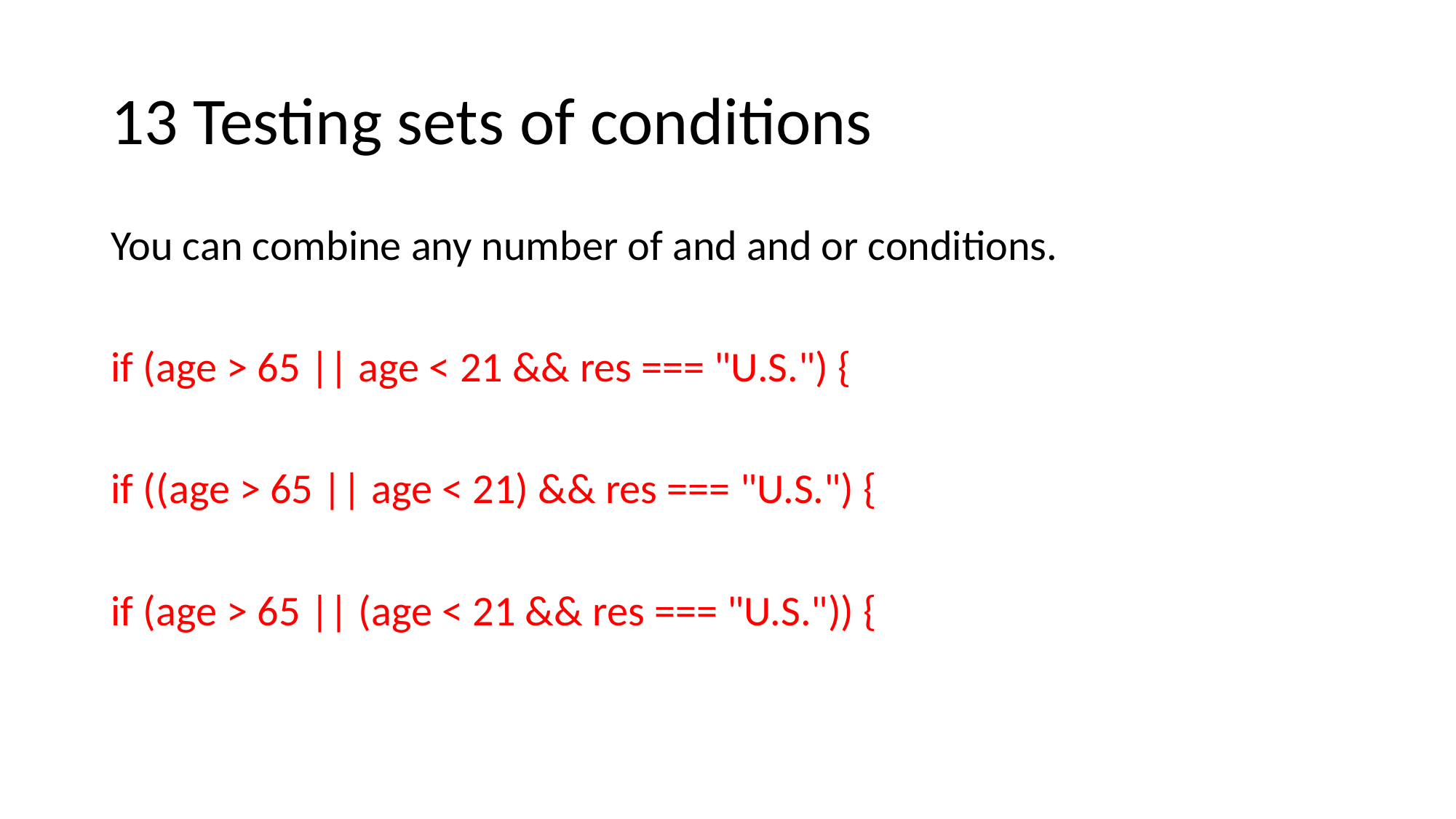

# 13 Testing sets of conditions
You can combine any number of and and or conditions.

if (age > 65 || age < 21 && res === "U.S.") {

if ((age > 65 || age < 21) && res === "U.S.") {

if (age > 65 || (age < 21 && res === "U.S.")) {